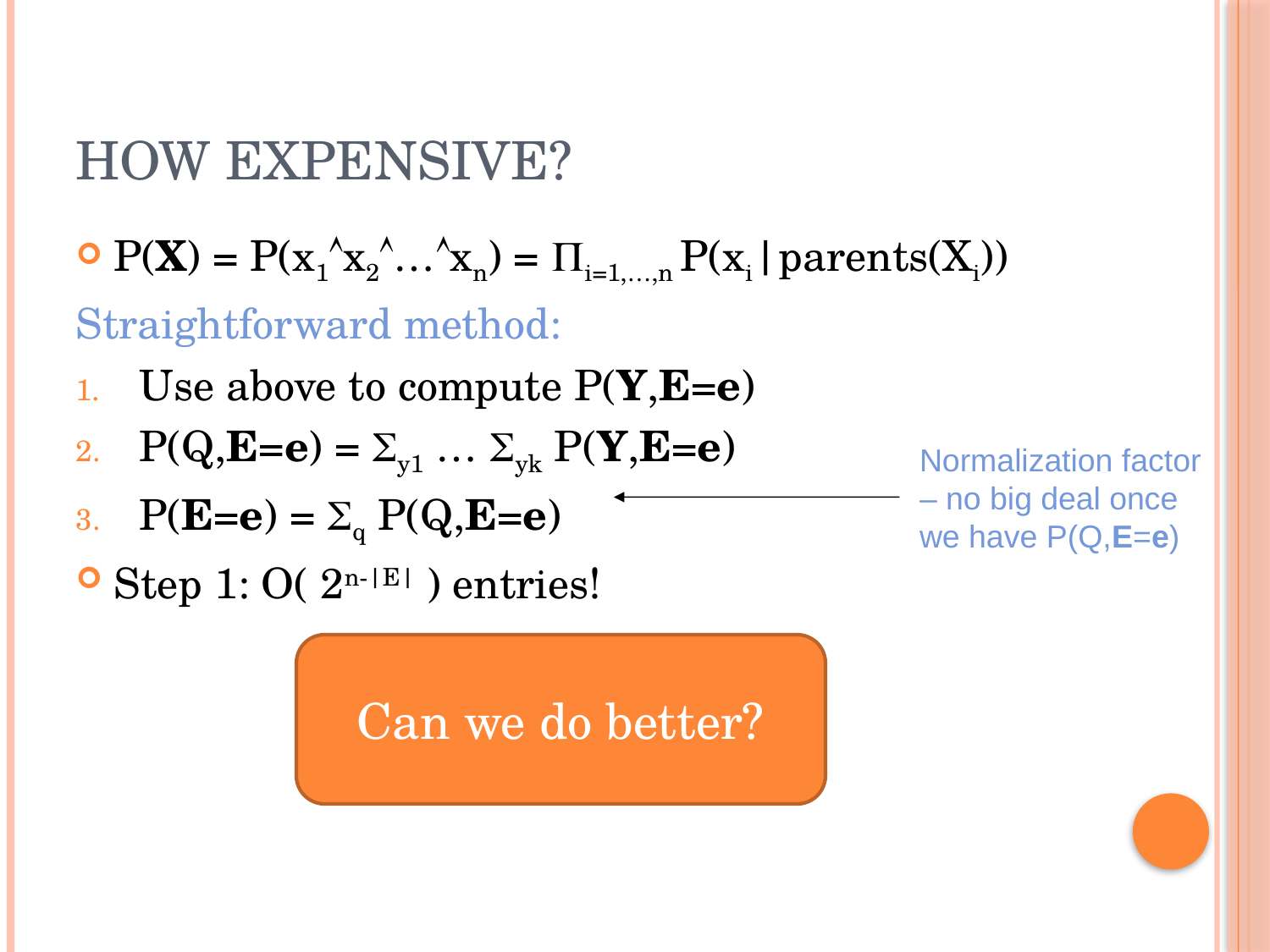

# How expensive?
P(X) = P(x1∧x2∧…∧xn) = Πi=1,…,n P(xi|parents(Xi))
Straightforward method:
Use above to compute P(Y,E=e)
P(Q,E=e) = Σy1 … Σyk P(Y,E=e)
P(E=e) = Σq P(Q,E=e)
Step 1: O( 2n-|E| ) entries!
Normalization factor – no big deal once we have P(Q,E=e)

Can we do better?